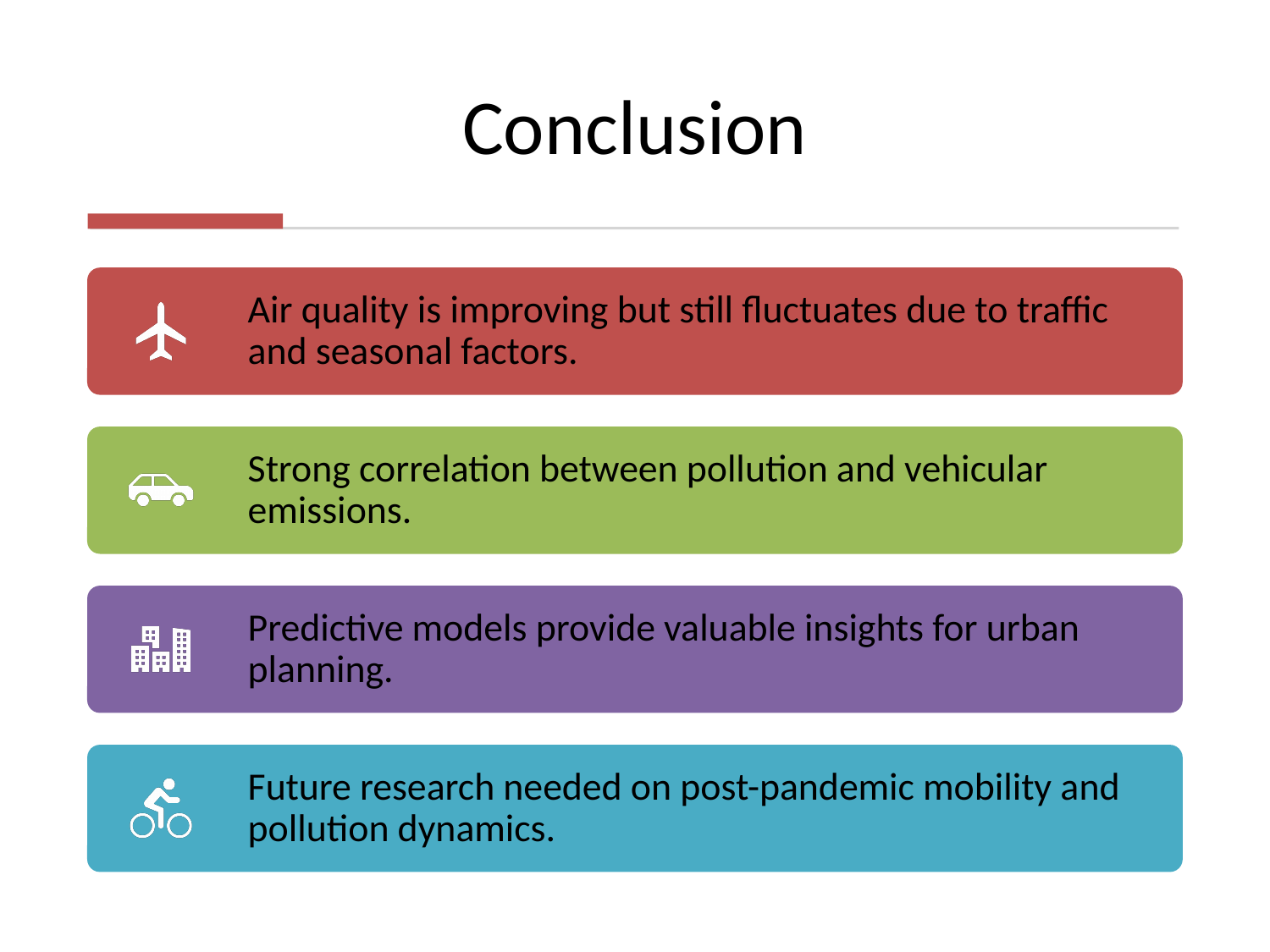

# Conclusion

Air quality is improving but still fluctuates due to traffic and seasonal factors.

Strong correlation between pollution and vehicular emissions.

Predictive models provide valuable insights for urban planning.

Future research needed on post-pandemic mobility and pollution dynamics.